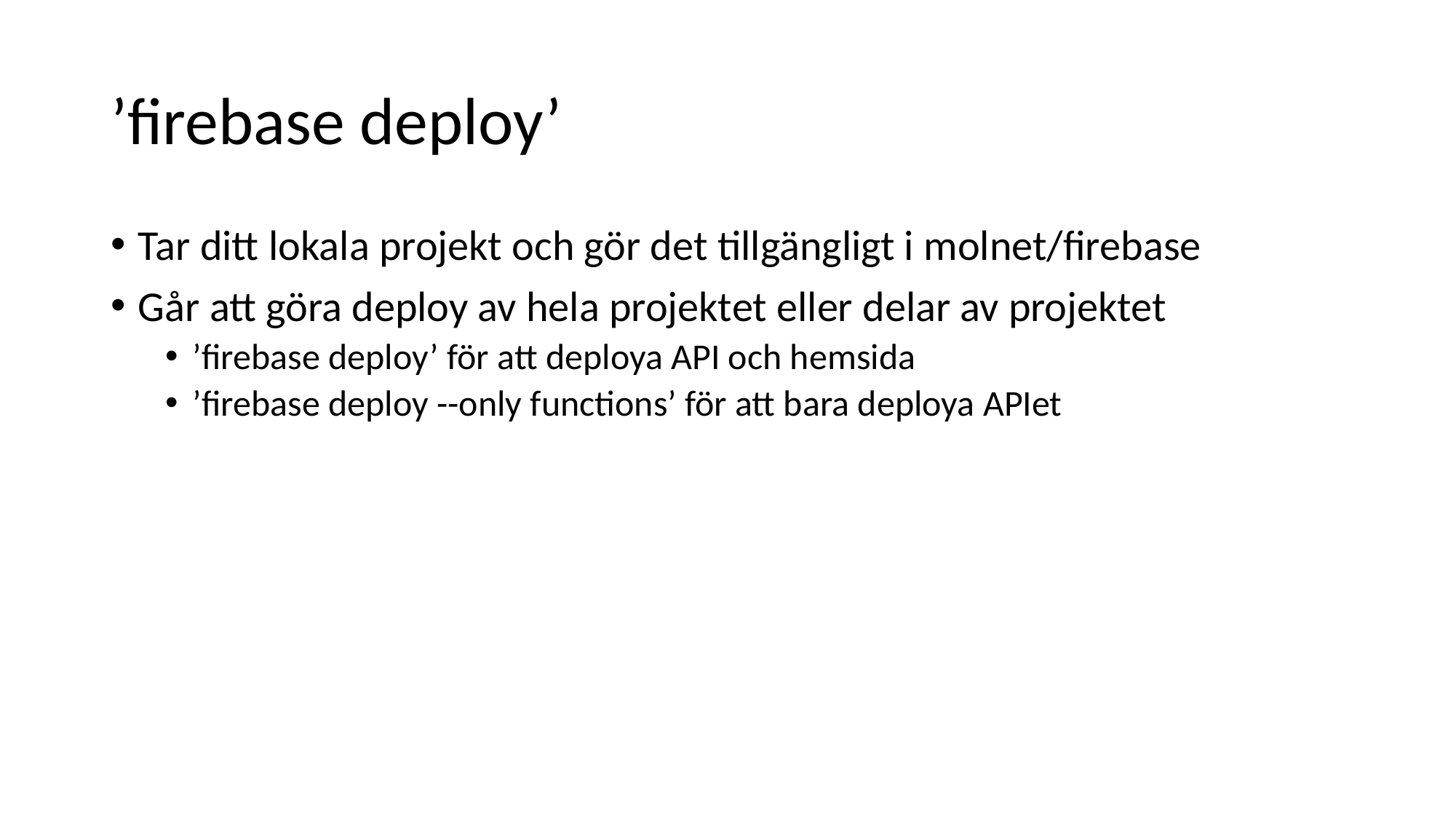

# ’firebase deploy’
Tar ditt lokala projekt och gör det tillgängligt i molnet/firebase
Går att göra deploy av hela projektet eller delar av projektet
’firebase deploy’ för att deploya API och hemsida
’firebase deploy --only functions’ för att bara deploya APIet